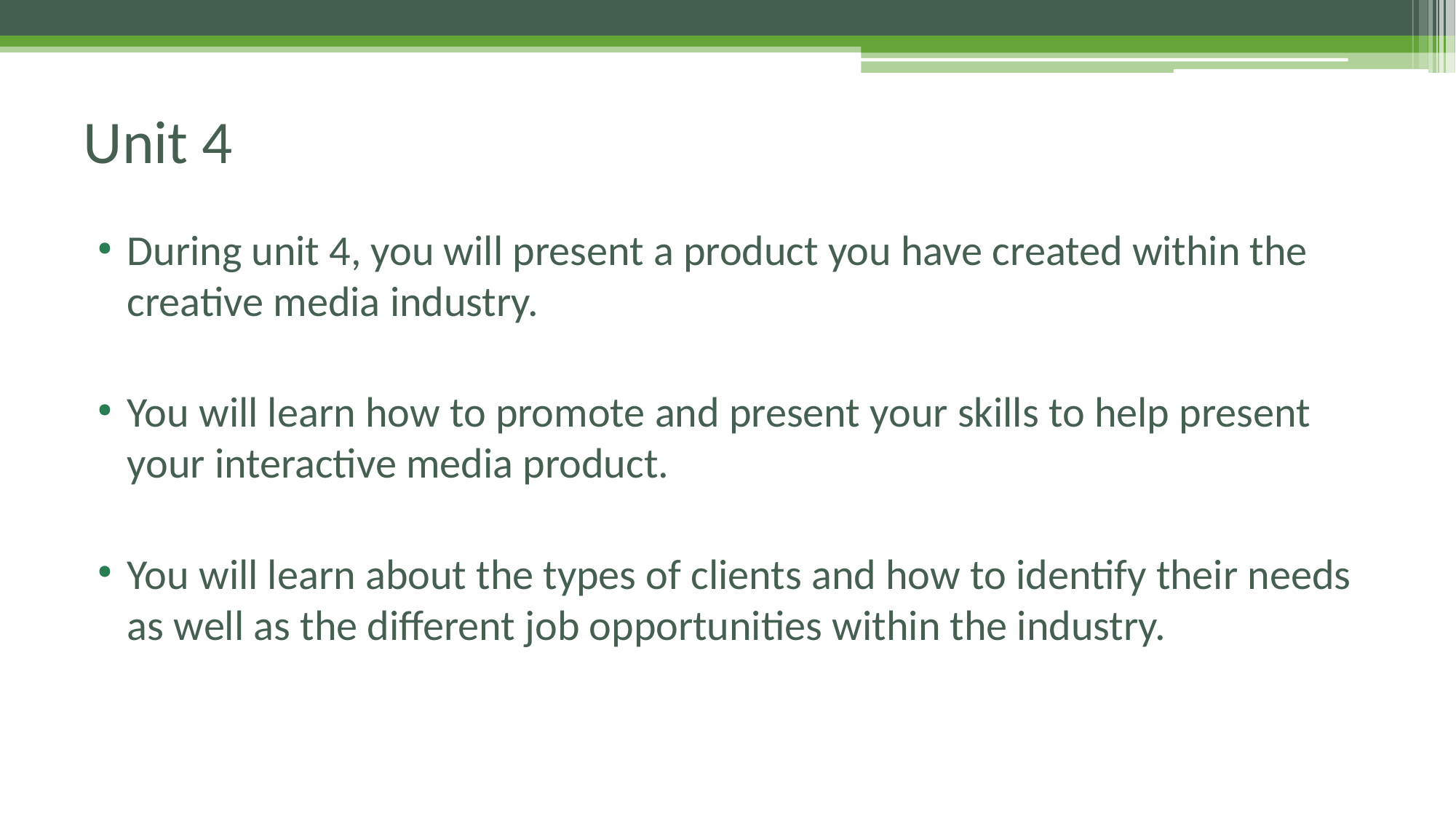

# Unit 4
During unit 4, you will present a product you have created within the creative media industry.

You will learn how to promote and present your skills to help present your interactive media product.

You will learn about the types of clients and how to identify their needs as well as the different job opportunities within the industry.